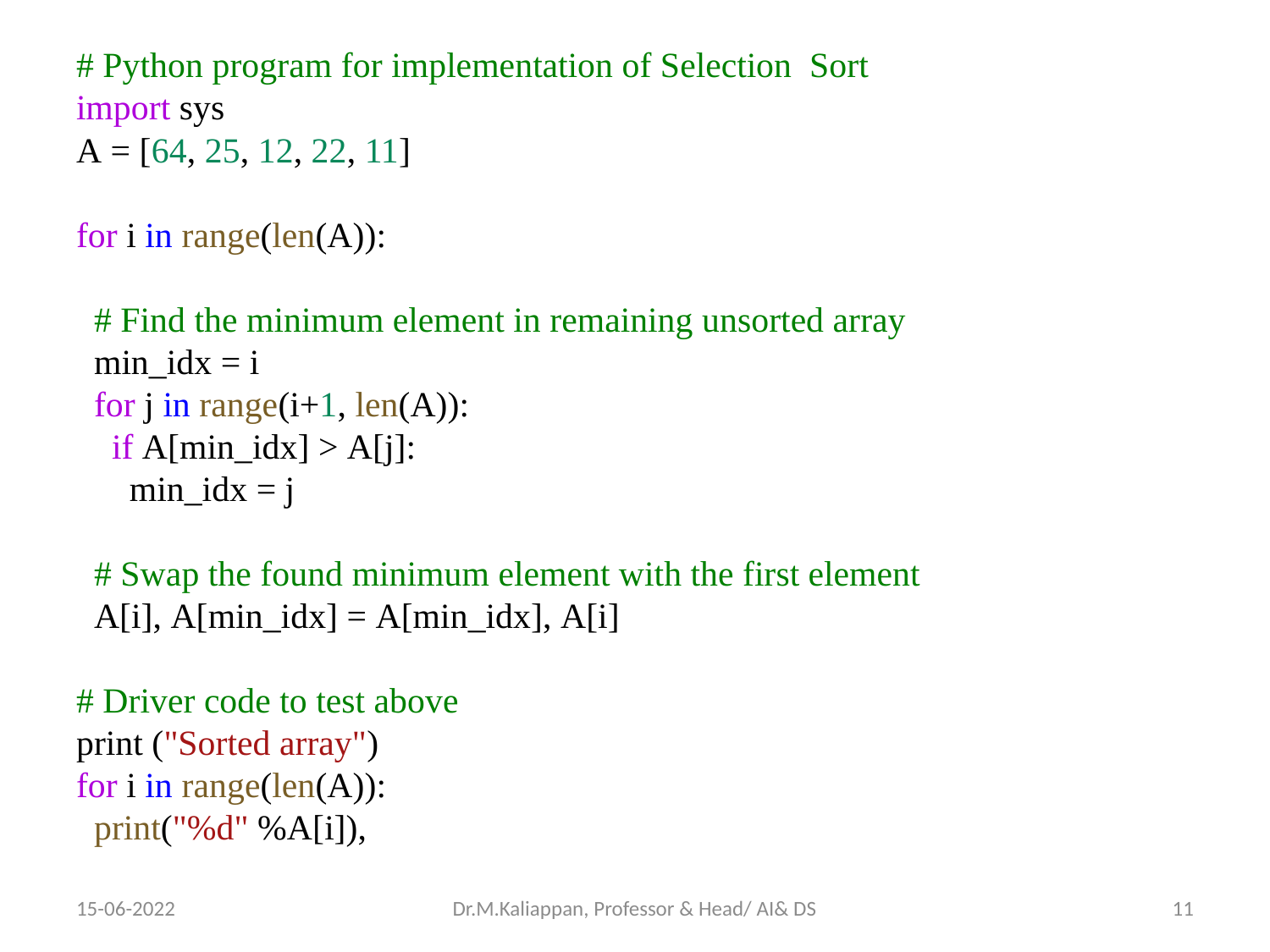

# Python program for implementation of Selection  Sort
import sys
A = [64, 25, 12, 22, 11]
for i in range(len(A)):

  # Find the minimum element in remaining unsorted array
  min_idx = i
  for j in range(i+1, len(A)):
    if A[min_idx] > A[j]:
      min_idx = j

  # Swap the found minimum element with the first element
  A[i], A[min_idx] = A[min_idx], A[i]
# Driver code to test above
print ("Sorted array")
for i in range(len(A)):
  print("%d" %A[i]),

15-06-2022
Dr.M.Kaliappan, Professor & Head/ AI& DS
11